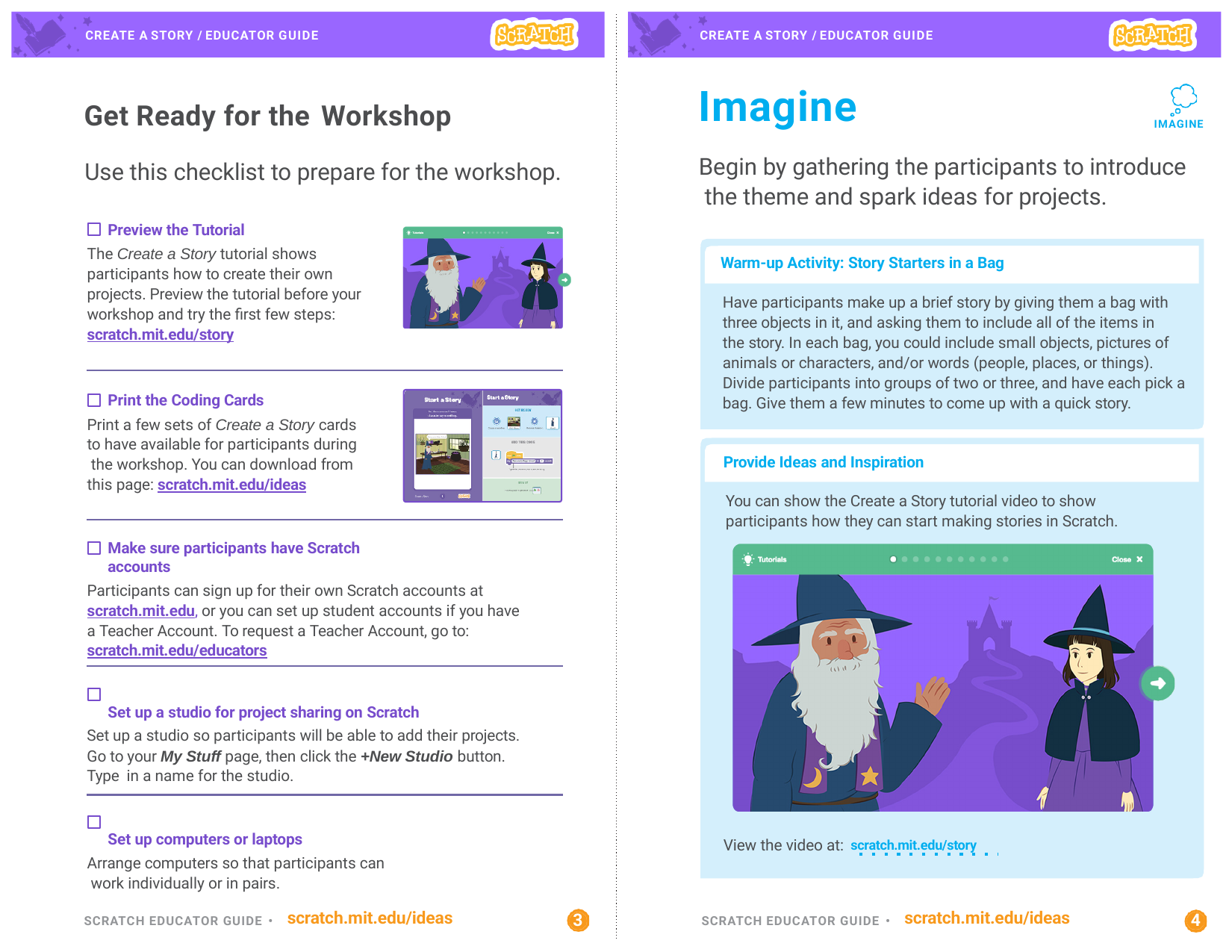

CREATE A STORY / EDUCATOR GUIDE
CREATE A STORY / EDUCATOR GUIDE
# Imagine

Get Ready for the Workshop
Use this checklist to prepare for the workshop.
IMAGINE
Begin by gathering the participants to introduce  the theme and spark ideas for projects.
Preview the Tutorial
The Create a Story tutorial shows  participants how to create their own  projects. Preview the tutorial before your  workshop and try the first few steps:  scratch.mit.edu/story

Print the Coding Cards
Print a few sets of Create a Story cards  to have available for participants during  the workshop. You can download from  this page: scratch.mit.edu/ideas

Make sure participants have Scratch accounts
Participants can sign up for their own Scratch accounts at  scratch.mit.edu, or you can set up student accounts if you have  a Teacher Account. To request a Teacher Account, go to:  scratch.mit.edu/educators

Set up a studio for project sharing on Scratch
Set up a studio so participants will be able to add their projects.  Go to your My Stuff page, then click the +New Studio button. Type  in a name for the studio.

Set up computers or laptops
Arrange computers so that participants can  work individually or in pairs.

Warm-up Activity: Story Starters in a Bag

Have participants make up a brief story by giving them a bag with  three objects in it, and asking them to include all of the items in  the story. In each bag, you could include small objects, pictures of  animals or characters, and/or words (people, places, or things).
Divide participants into groups of two or three, and have each pick a  bag. Give them a few minutes to come up with a quick story.

Provide Ideas and Inspiration

You can show the Create a Story tutorial video to show  participants how they can start making stories in Scratch.

View the video at: scratch.mit.edu/story

scratch.mit.edu/ideas
scratch.mit.edu/ideas
3
4

SCRATCH EDUCATOR GUIDE •
SCRATCH EDUCATOR GUIDE •